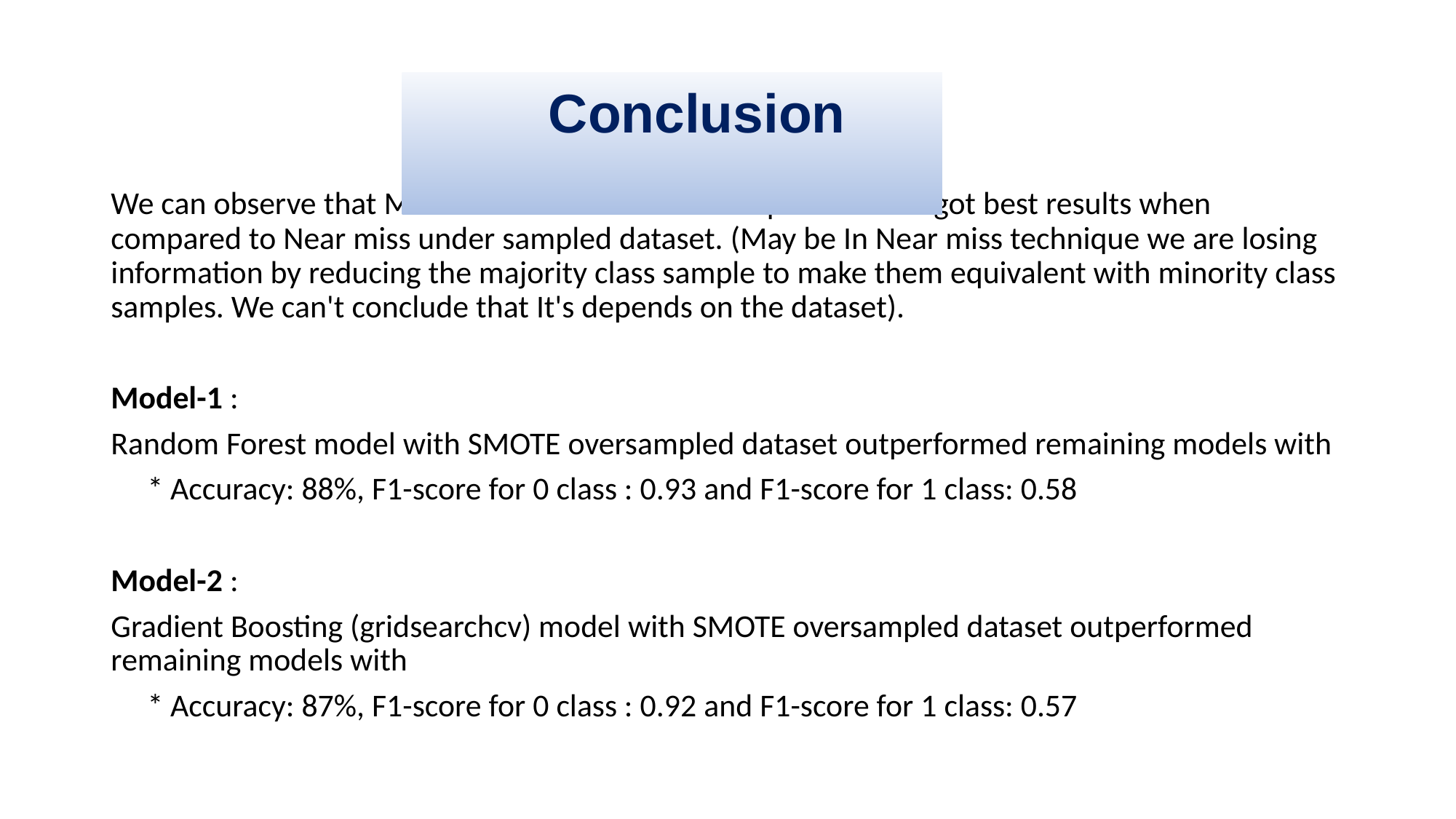

Conclusion
We can observe that Models with SMOTE Oversampled dataset got best results when compared to Near miss under sampled dataset. (May be In Near miss technique we are losing information by reducing the majority class sample to make them equivalent with minority class samples. We can't conclude that It's depends on the dataset).

Model-1 :
Random Forest model with SMOTE oversampled dataset outperformed remaining models with
     * Accuracy: 88%, F1-score for 0 class : 0.93 and F1-score for 1 class: 0.58

Model-2 :
Gradient Boosting (gridsearchcv) model with SMOTE oversampled dataset outperformed remaining models with
     * Accuracy: 87%, F1-score for 0 class : 0.92 and F1-score for 1 class: 0.57